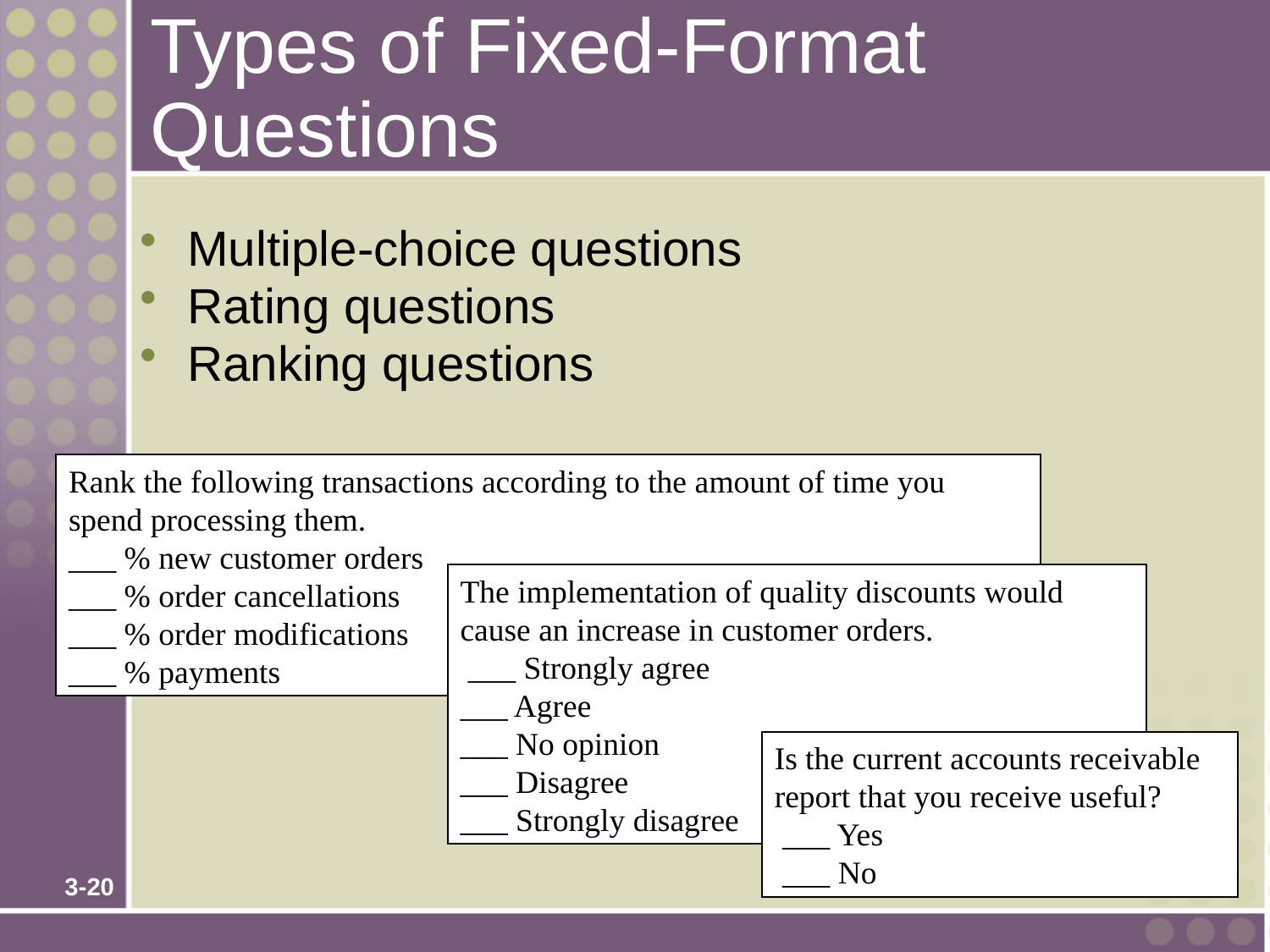

# Types of Fixed-Format Questions
Multiple-choice questions
Rating questions
Ranking questions
Rank the following transactions according to the amount of time you spend processing them.
___ % new customer orders
___ % order cancellations
___ % order modifications
___ % payments
The implementation of quality discounts would cause an increase in customer orders.
 ___ Strongly agree
___ Agree
___ No opinion
___ Disagree
___ Strongly disagree
Is the current accounts receivable report that you receive useful?
 ___ Yes
 ___ No
3-20